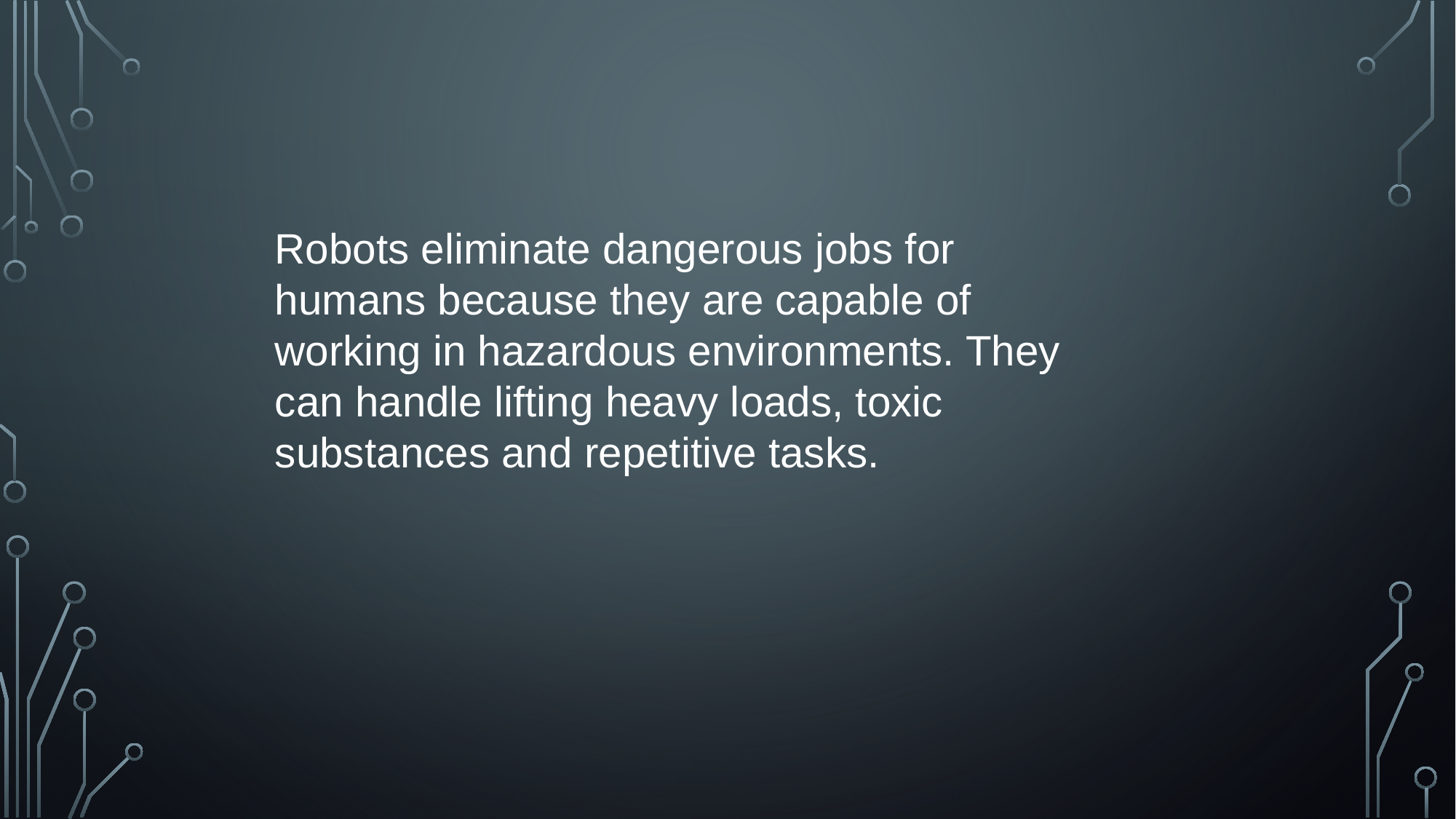

Robots eliminate dangerous jobs for humans because they are capable of working in hazardous environments. They can handle lifting heavy loads, toxic substances and repetitive tasks.